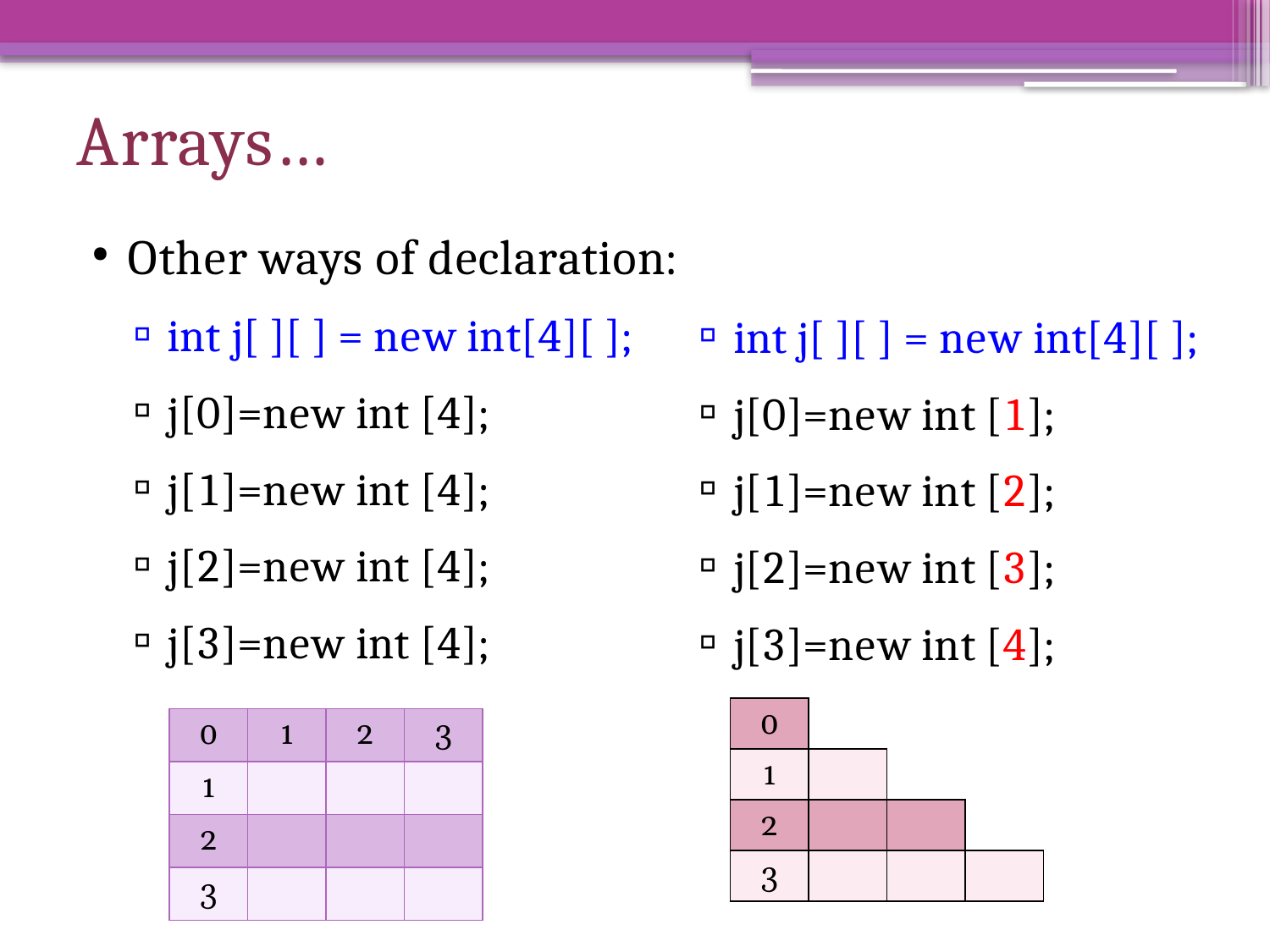

# Arrays…
Other ways of declaration:
int j[ ][ ] = new int[4][ ];
j[0]=new int [4];
j[1]=new int [4];
j[2]=new int [4];
j[3]=new int [4];

int j[ ][ ] = new int[4][ ];
j[0]=new int [1];
j[1]=new int [2];
j[2]=new int [3];
j[3]=new int [4];
| 0 |  |  |  |
| --- | --- | --- | --- |
| 1 |  |  |  |
| 2 |  |  |  |
| 3 |  |  |  |
| 0 | 1 | 2 | 3 |
| --- | --- | --- | --- |
| 1 |  |  |  |
| 2 |  |  |  |
| 3 |  |  |  |